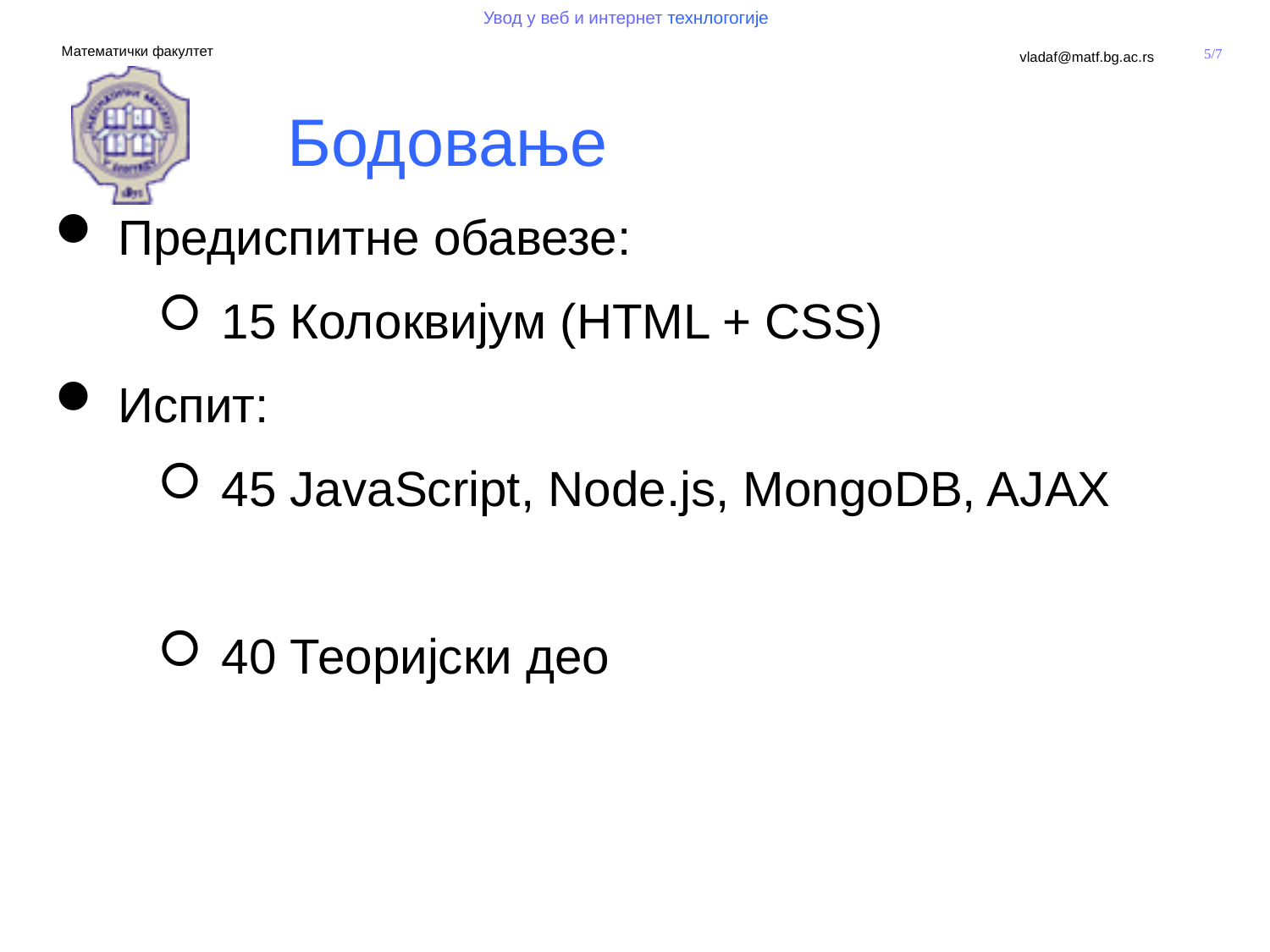

# Бодовање

Предиспитне обавезе:
15 Колоквијум (HTML + CSS)
Испит:
45 JavaScript, Node.js, MongoDB, AJAX

40 Теоријски део